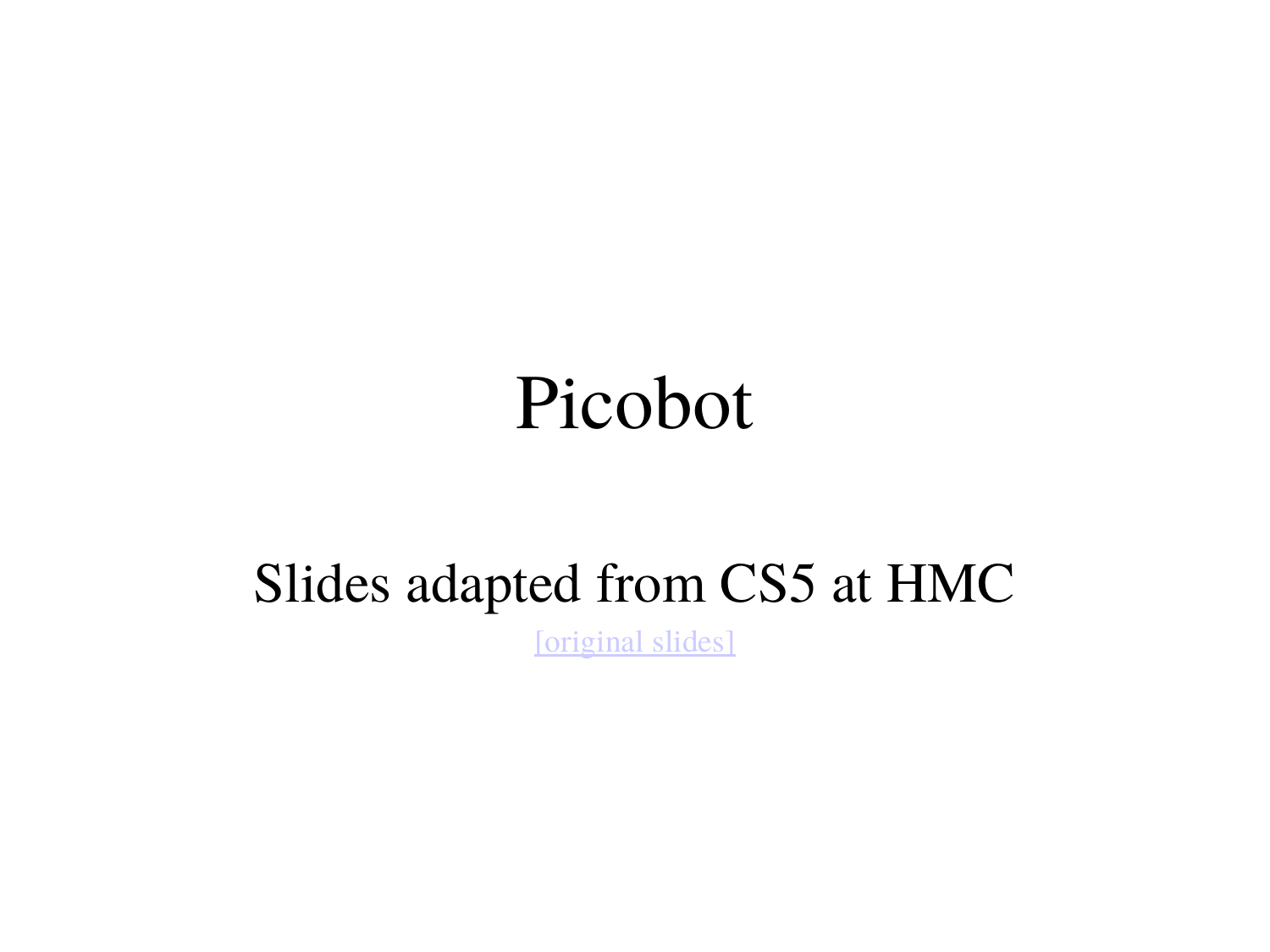

# Picobot
Slides adapted from CS5 at HMC
[original slides]